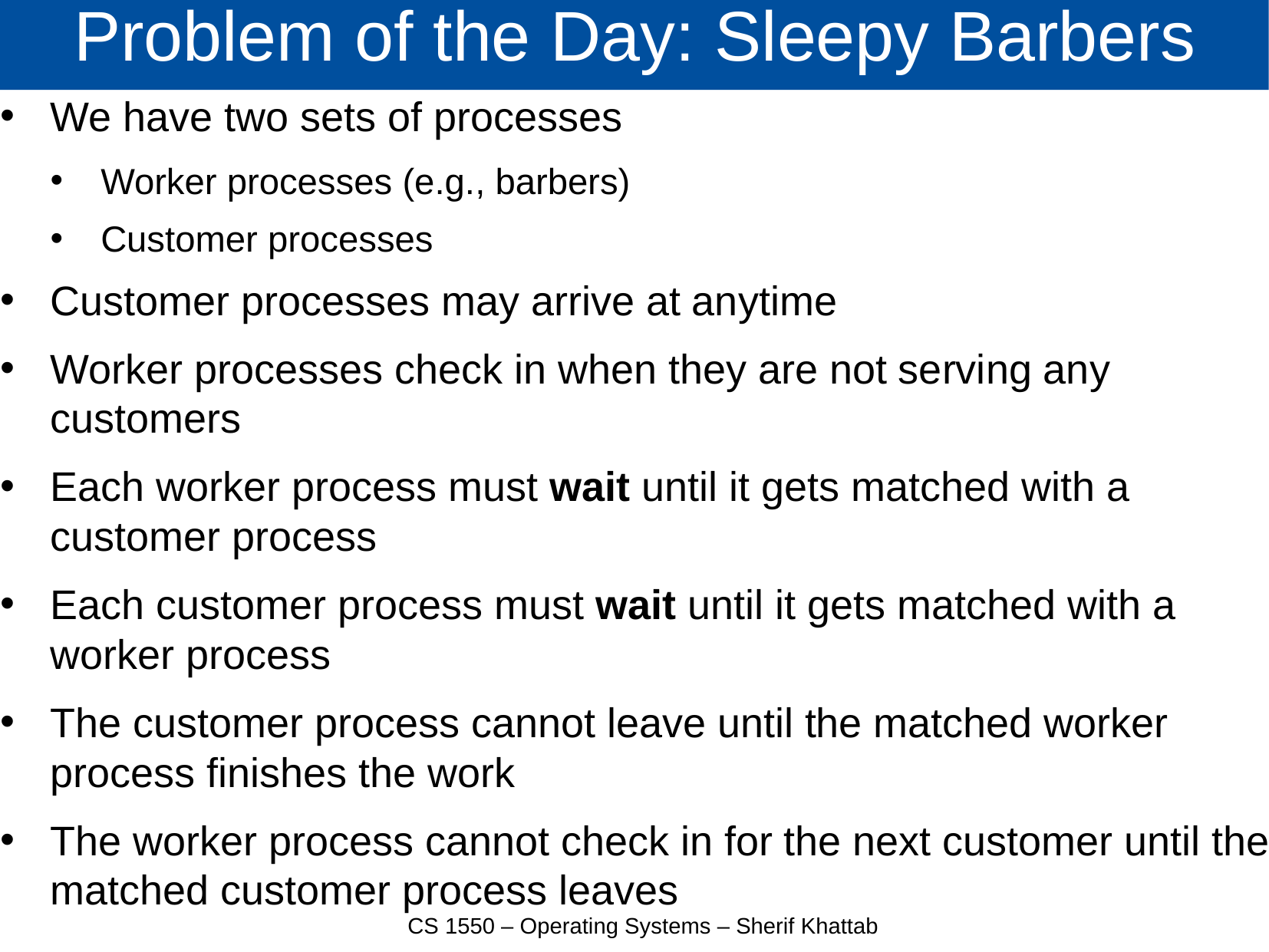

# Problem of the Day: Sleepy Barbers
We have two sets of processes
Worker processes (e.g., barbers)
Customer processes
Customer processes may arrive at anytime
Worker processes check in when they are not serving any customers
Each worker process must wait until it gets matched with a customer process
Each customer process must wait until it gets matched with a worker process
The customer process cannot leave until the matched worker process finishes the work
The worker process cannot check in for the next customer until the matched customer process leaves
CS 1550 – Operating Systems – Sherif Khattab